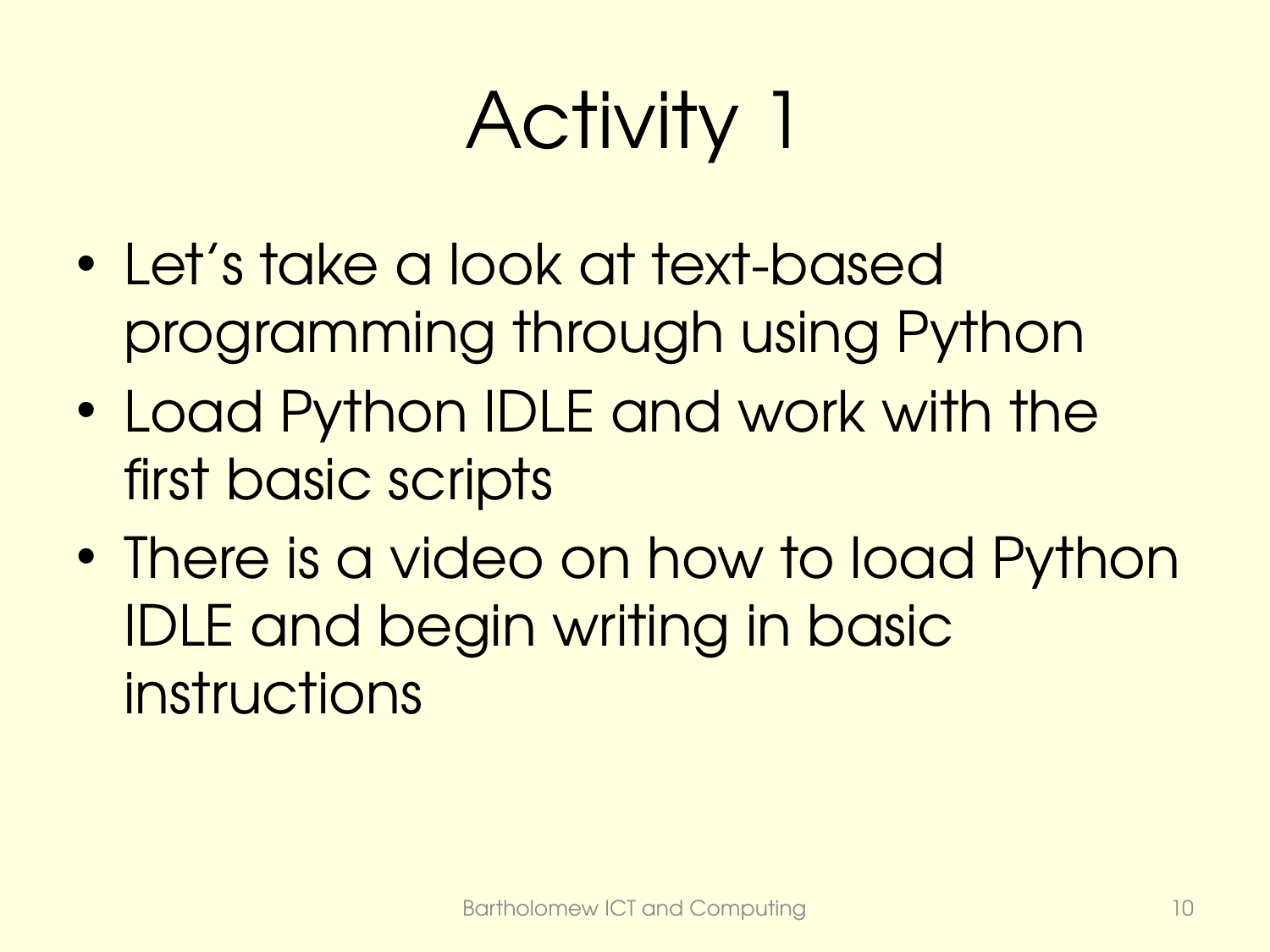

# Activity 1
Let’s take a look at text-based programming through using Python
Load Python IDLE and work with the first basic scripts
There is a video on how to load Python IDLE and begin writing in basic instructions
Bartholomew ICT and Computing
10